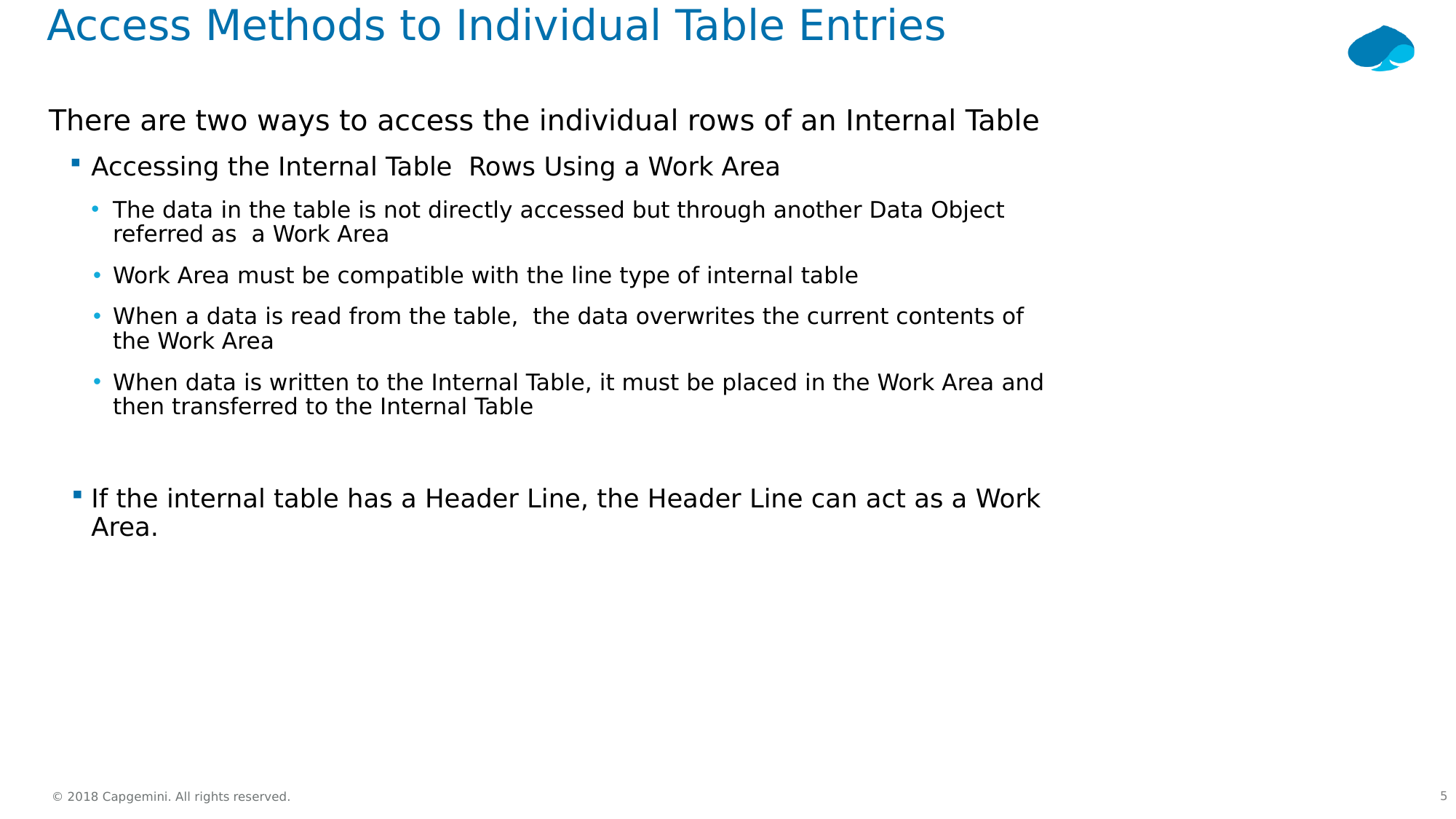

# Access Methods to Individual Table Entries
There are two ways to access the individual rows of an Internal Table
Accessing the Internal Table  Rows Using a Work Area
The data in the table is not directly accessed but through another Data Object referred as  a Work Area
Work Area must be compatible with the line type of internal table
When a data is read from the table,  the data overwrites the current contents of the Work Area
When data is written to the Internal Table, it must be placed in the Work Area and then transferred to the Internal Table

If the internal table has a Header Line, the Header Line can act as a Work Area.